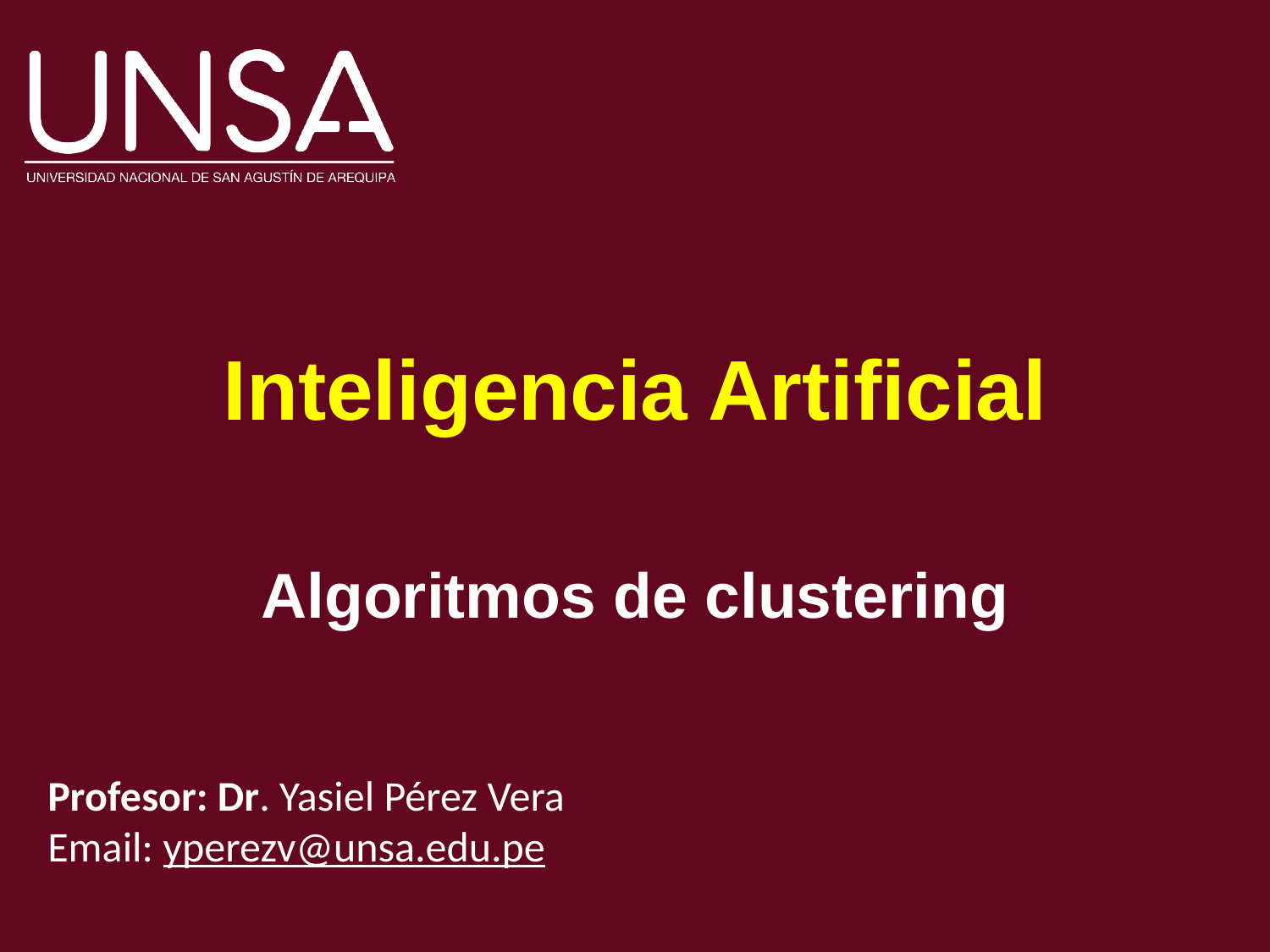

Inteligencia Artificial

Algoritmos de clustering
Profesor: Dr. Yasiel Pérez Vera
Email: yperezv@unsa.edu.pe